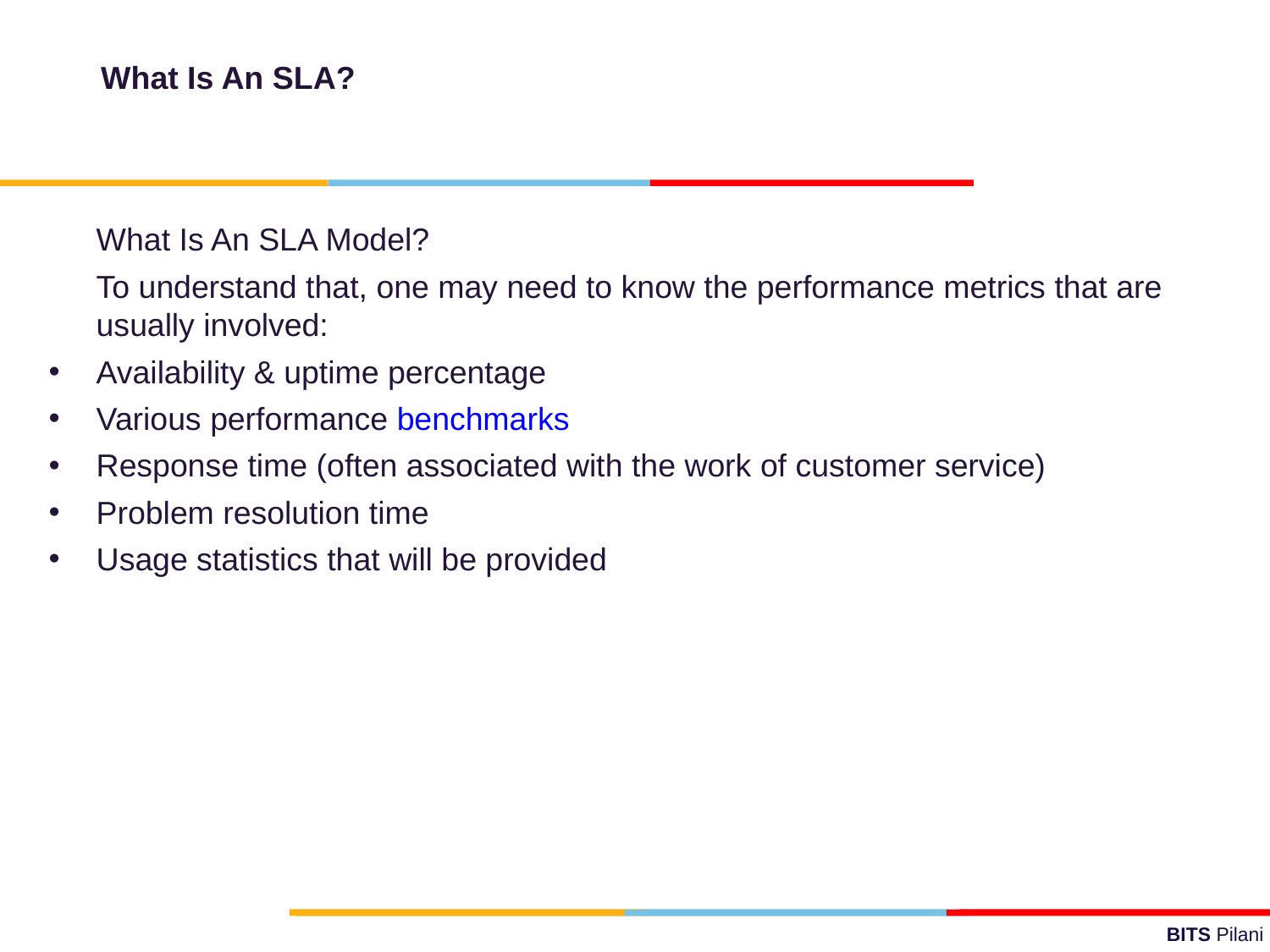

What Is An SLA?
	What Is An SLA Model?
	To understand that, one may need to know the performance metrics that are usually involved:
Availability & uptime percentage
Various performance benchmarks
Response time (often associated with the work of customer service)
Problem resolution time
Usage statistics that will be provided